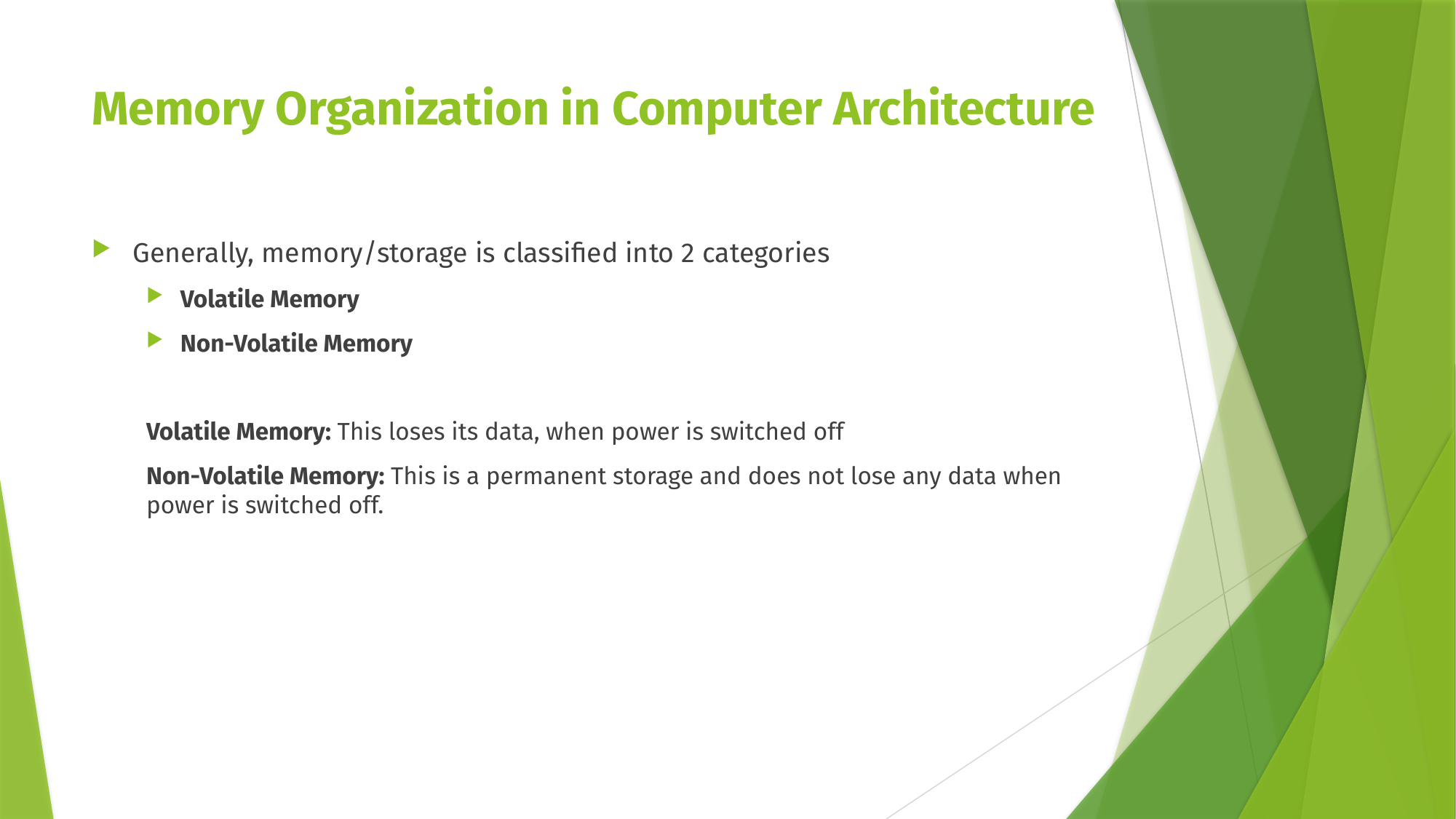

# Memory Organization in Computer Architecture
Generally, memory/storage is classified into 2 categories
Volatile Memory
Non-Volatile Memory

Volatile Memory: This loses its data, when power is switched off
Non-Volatile Memory: This is a permanent storage and does not lose any data when power is switched off.